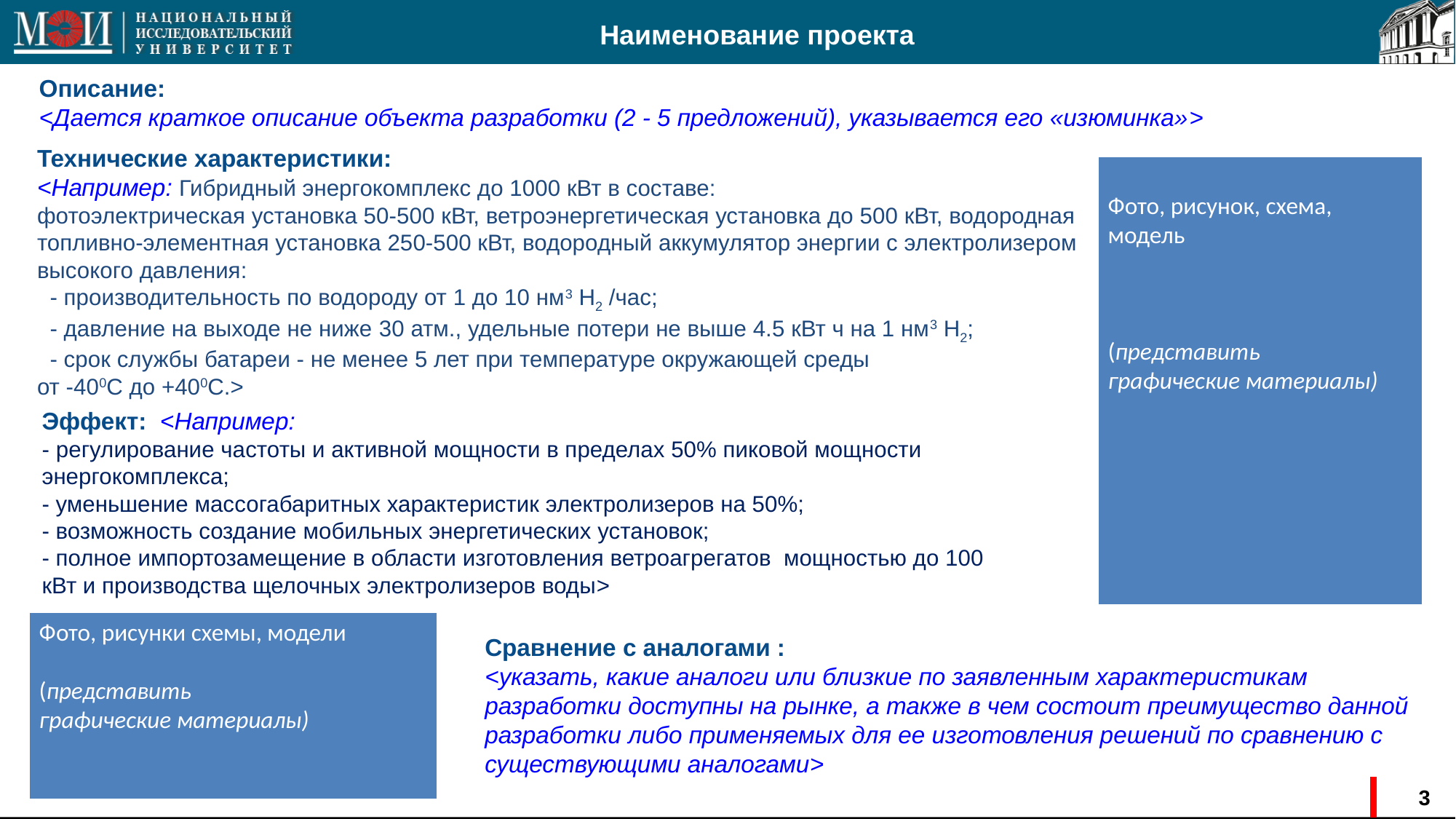

Наименование проекта
Описание:
<Дается краткое описание объекта разработки (2 - 5 предложений), указывается его «изюминка»>
Технические характеристики:
<Например: Гибридный энергокомплекс до 1000 кВт в составе:
фотоэлектрическая установка 50-500 кВт, ветроэнергетическая установка до 500 кВт, водородная топливно-элементная установка 250-500 кВт, водородный аккумулятор энергии с электролизером
высокого давления:
  - производительность по водороду от 1 до 10 нм3 Н2 /час;
  - давление на выходе не ниже 30 атм., удельные потери не выше 4.5 кВт ч на 1 нм3 H2;
  - срок службы батареи - не менее 5 лет при температуре окружающей среды
от -400С до +400С.>

Фото, рисунок, схема, модель

(представить
графические материалы)
Эффект:  <Например:
- регулирование частоты и активной мощности в пределах 50% пиковой мощности энергокомплекса;
- уменьшение массогабаритных характеристик электролизеров на 50%;
- возможность создание мобильных энергетических установок;
- полное импортозамещение в области изготовления ветроагрегатов  мощностью до 100 кВт и производства щелочных электролизеров воды>
Фото, рисунки схемы, модели

(представить
графические материалы)
Сравнение с аналогами :
<указать, какие аналоги или близкие по заявленным характеристикам разработки доступны на рынке, а также в чем состоит преимущество данной разработки либо применяемых для ее изготовления решений по сравнению с существующими аналогами>
3